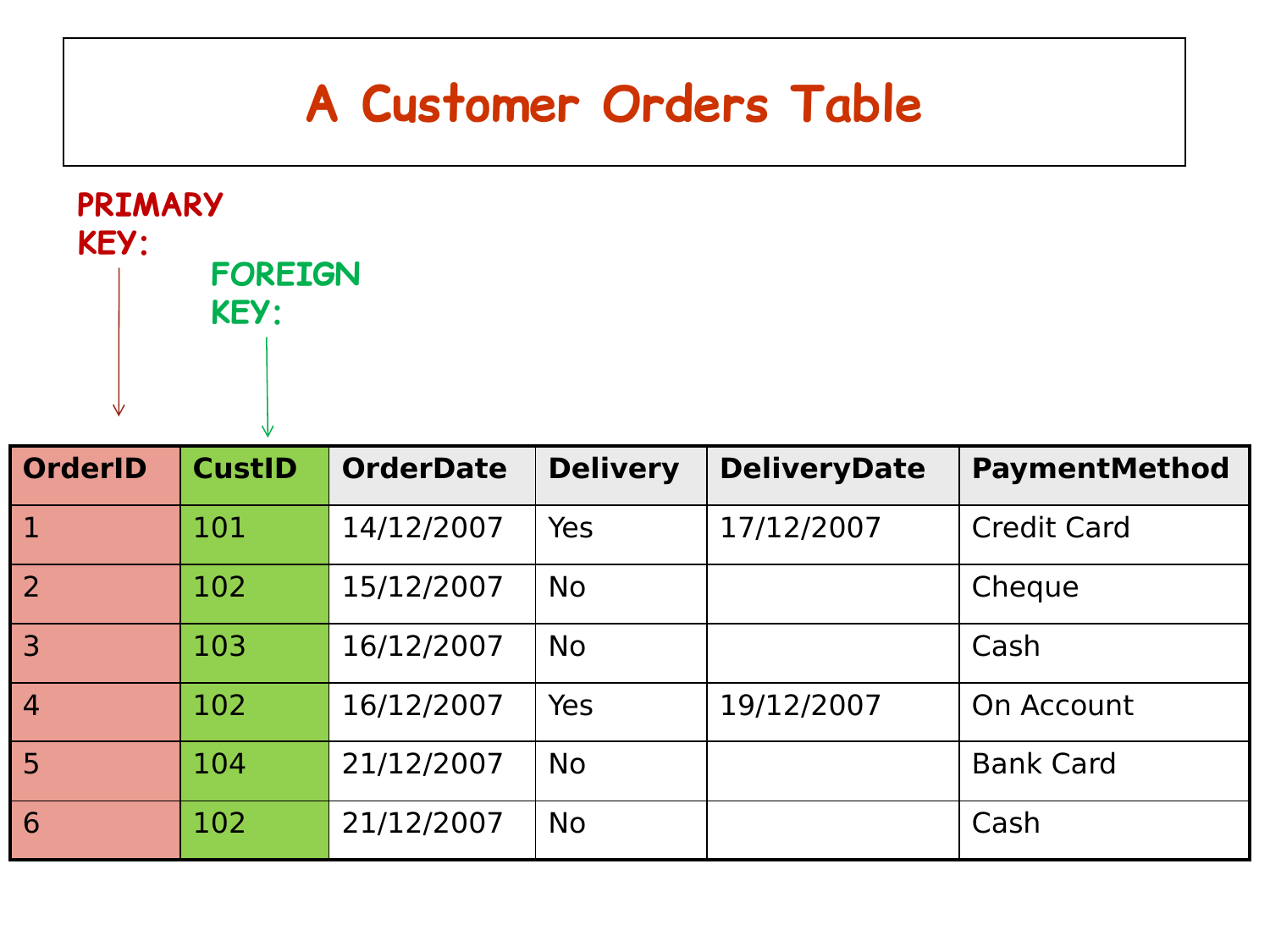

# A Customer Orders Table
PRIMARY KEY:
FOREIGN KEY:
| OrderID | CustID | OrderDate | Delivery | DeliveryDate | PaymentMethod |
| --- | --- | --- | --- | --- | --- |
| 1 | 101 | 14/12/2007 | Yes | 17/12/2007 | Credit Card |
| 2 | 102 | 15/12/2007 | No |  | Cheque |
| 3 | 103 | 16/12/2007 | No |  | Cash |
| 4 | 102 | 16/12/2007 | Yes | 19/12/2007 | On Account |
| 5 | 104 | 21/12/2007 | No |  | Bank Card |
| 6 | 102 | 21/12/2007 | No |  | Cash |